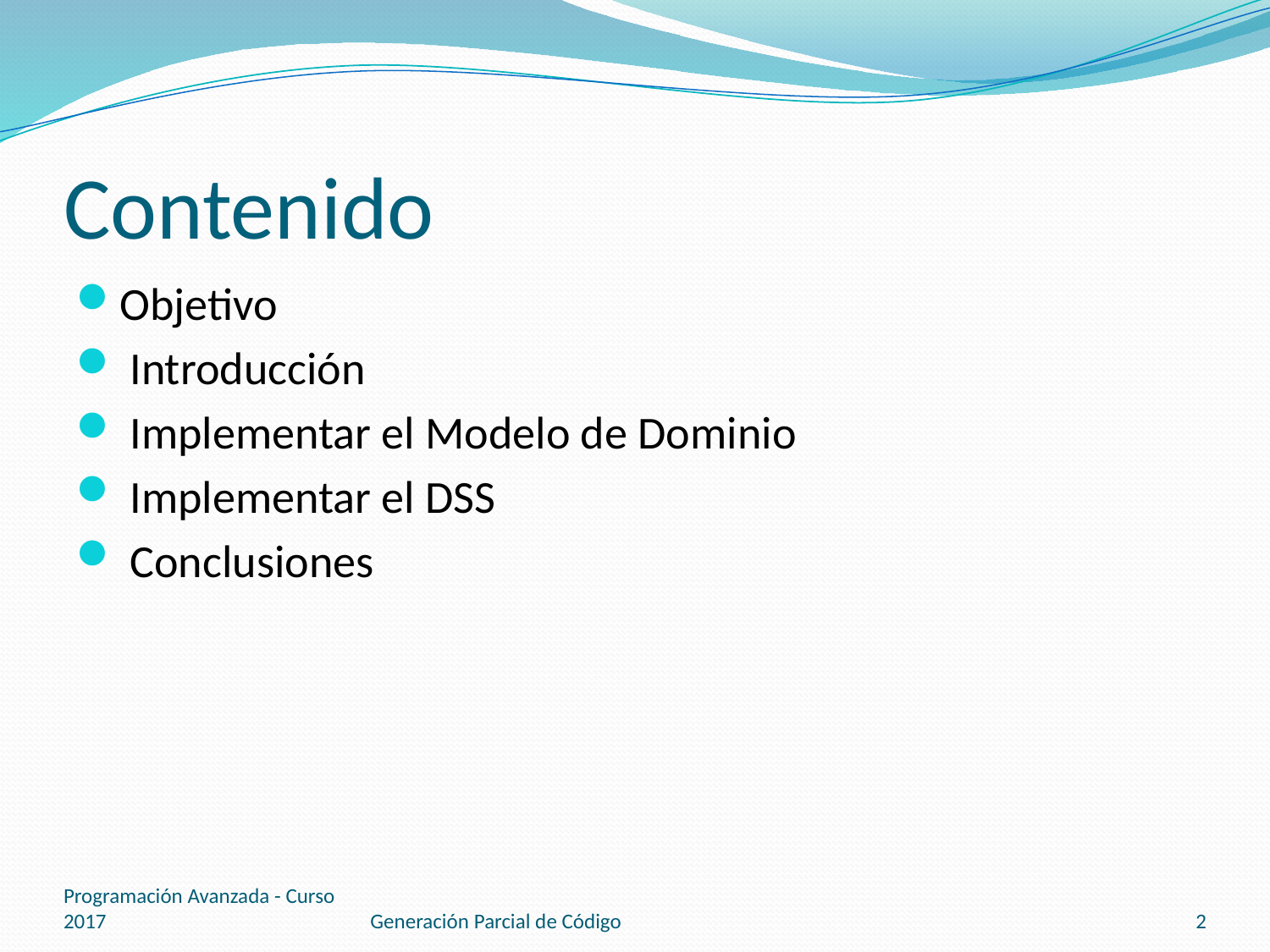

# Contenido
Objetivo
 Introducción
 Implementar el Modelo de Dominio
 Implementar el DSS
 Conclusiones
Programación Avanzada - Curso 2017
Generación Parcial de Código
2